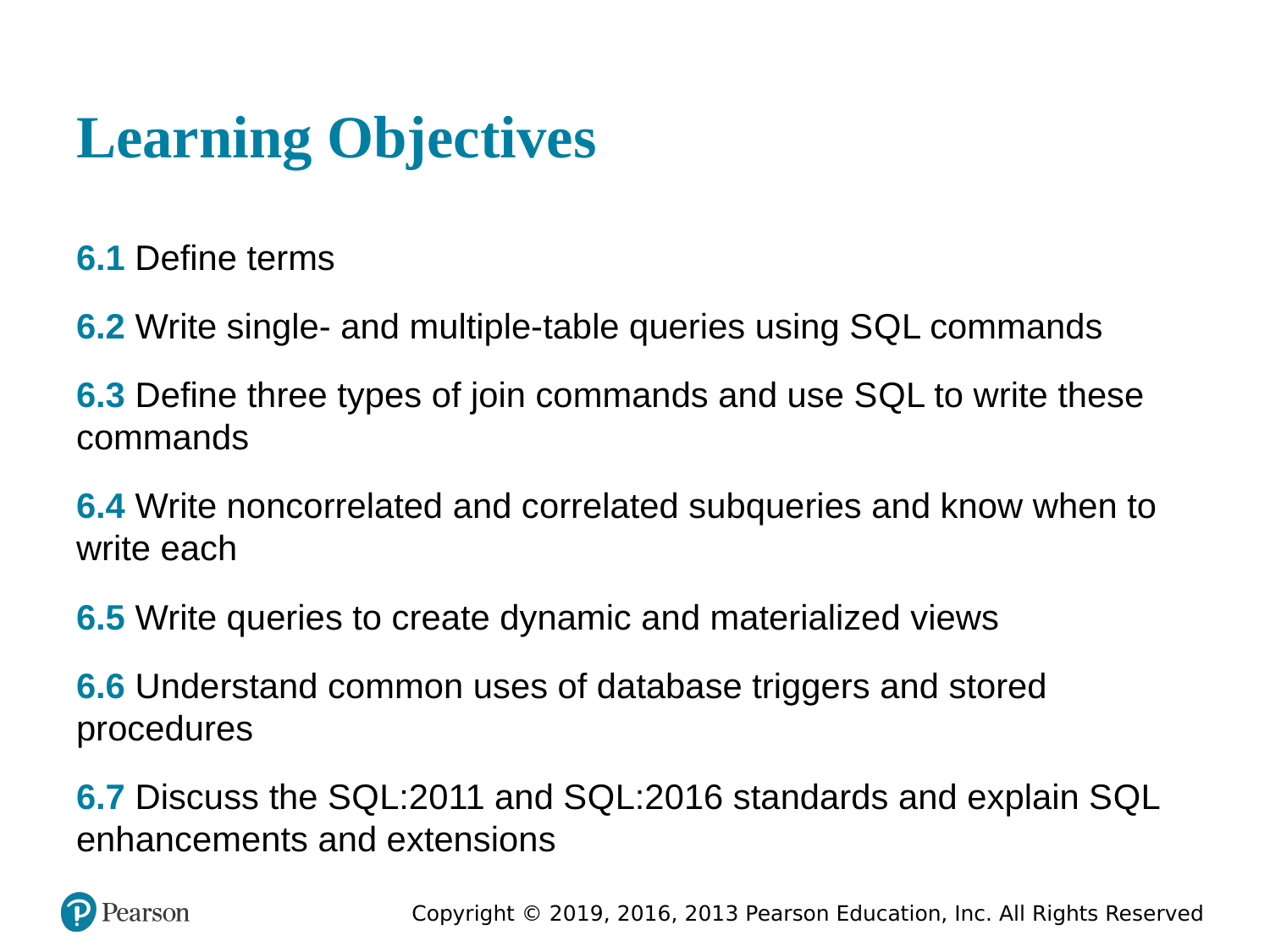

# Learning Objectives
6.1 Define terms
6.2 Write single- and multiple-table queries using S Q L commands
6.3 Define three types of join commands and use S Q L to write these commands
6.4 Write noncorrelated and correlated subqueries and know when to write each
6.5 Write queries to create dynamic and materialized views
6.6 Understand common uses of database triggers and stored procedures
6.7 Discuss the S Q L:2011 and S Q L:2016 standards and explain S Q L enhancements and extensions